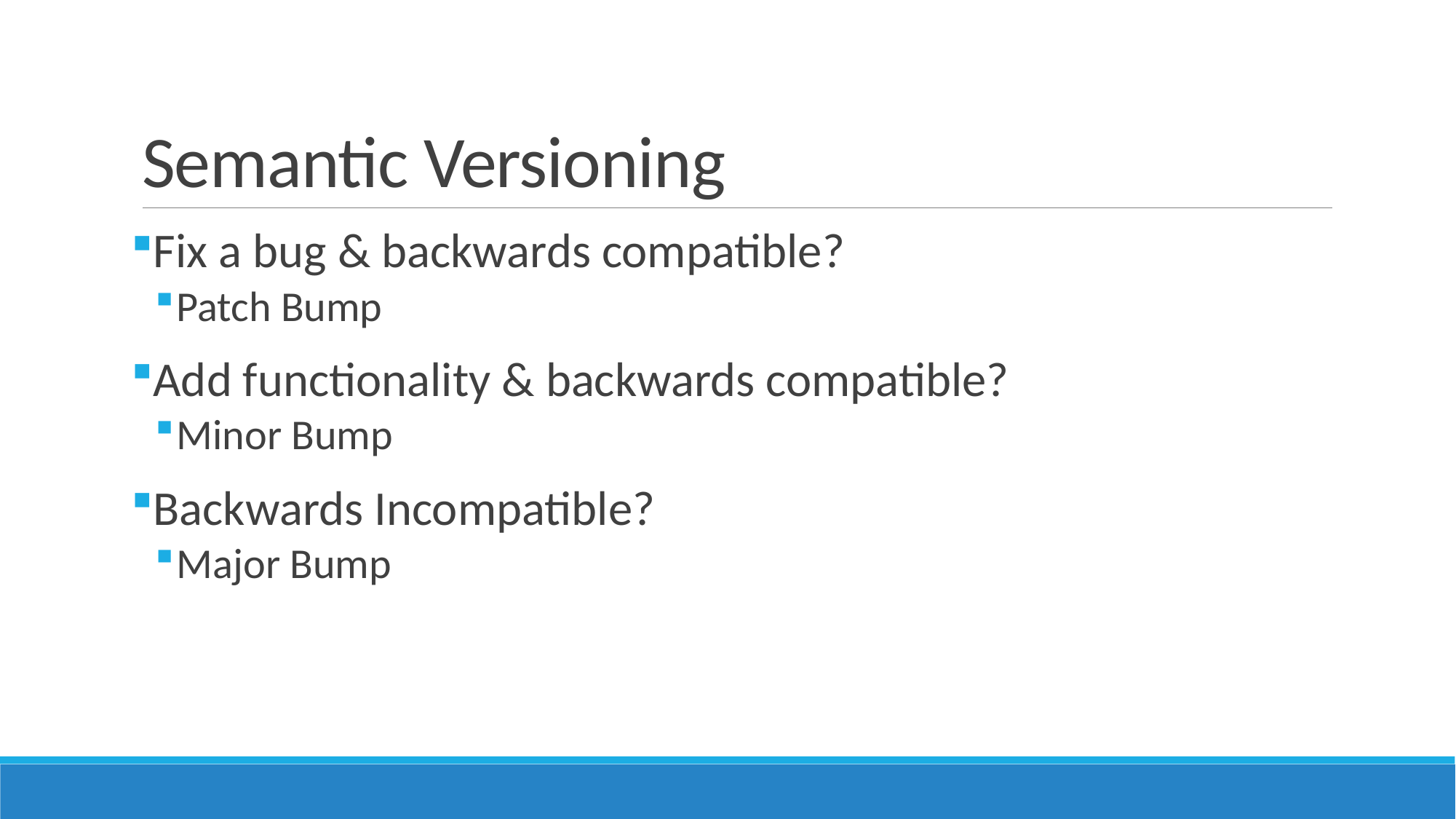

# Semantic Versioning
Fix a bug & backwards compatible?
Patch Bump
Add functionality & backwards compatible?
Minor Bump
Backwards Incompatible?
Major Bump